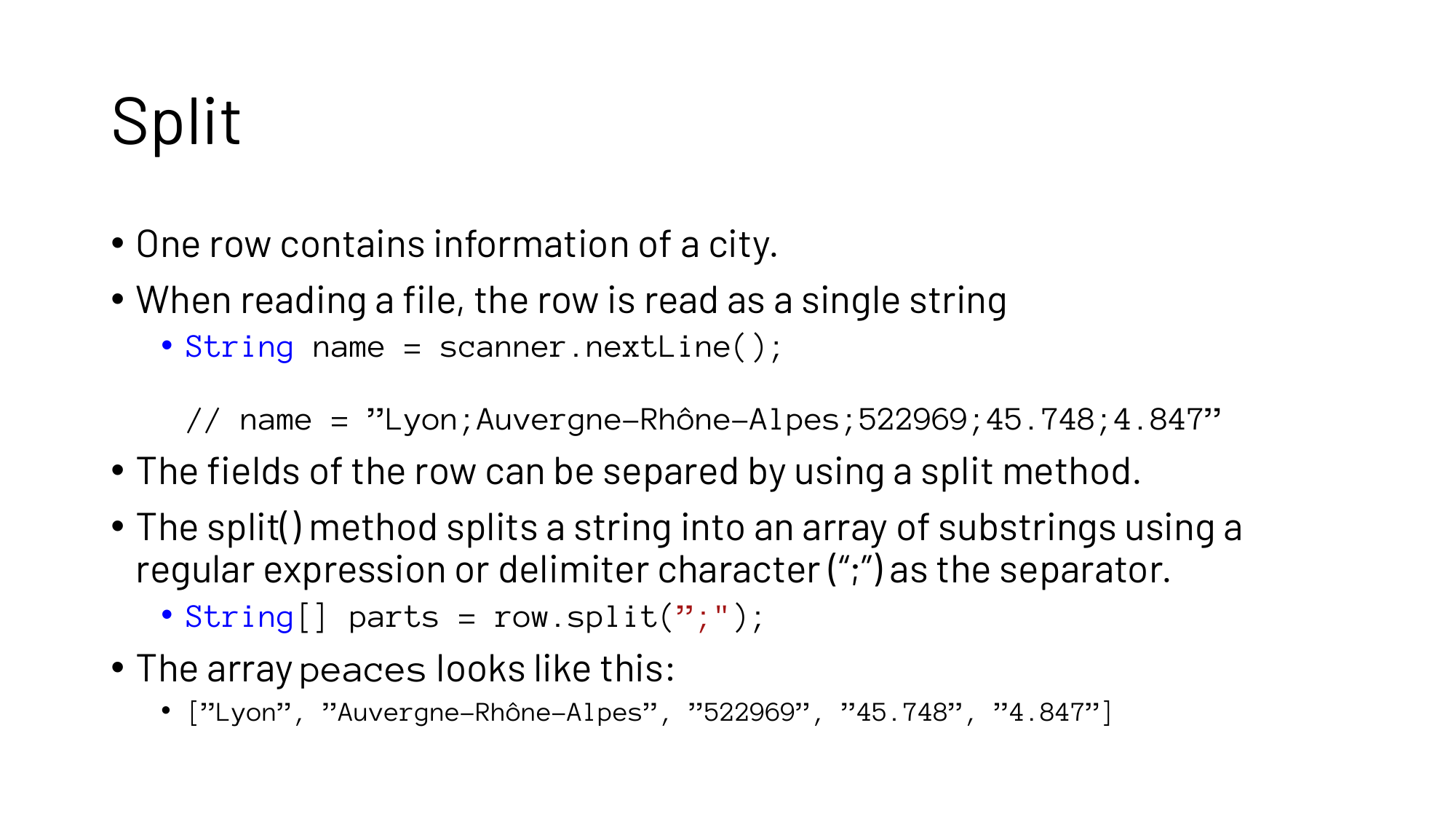

# Split
One row contains information of a city.
When reading a file, the row is read as a single string
String name = scanner.nextLine();
// name = ”Lyon;Auvergne-Rhône-Alpes;522969;45.748;4.847”
The fields of the row can be separed by using a split method.
The split() method splits a string into an array of substrings using a regular expression or delimiter character (“;”) as the separator.
String[] parts = row.split(”;");
The array peaces looks like this:
[”Lyon”, ”Auvergne-Rhône-Alpes”, ”522969”, ”45.748”, ”4.847”]